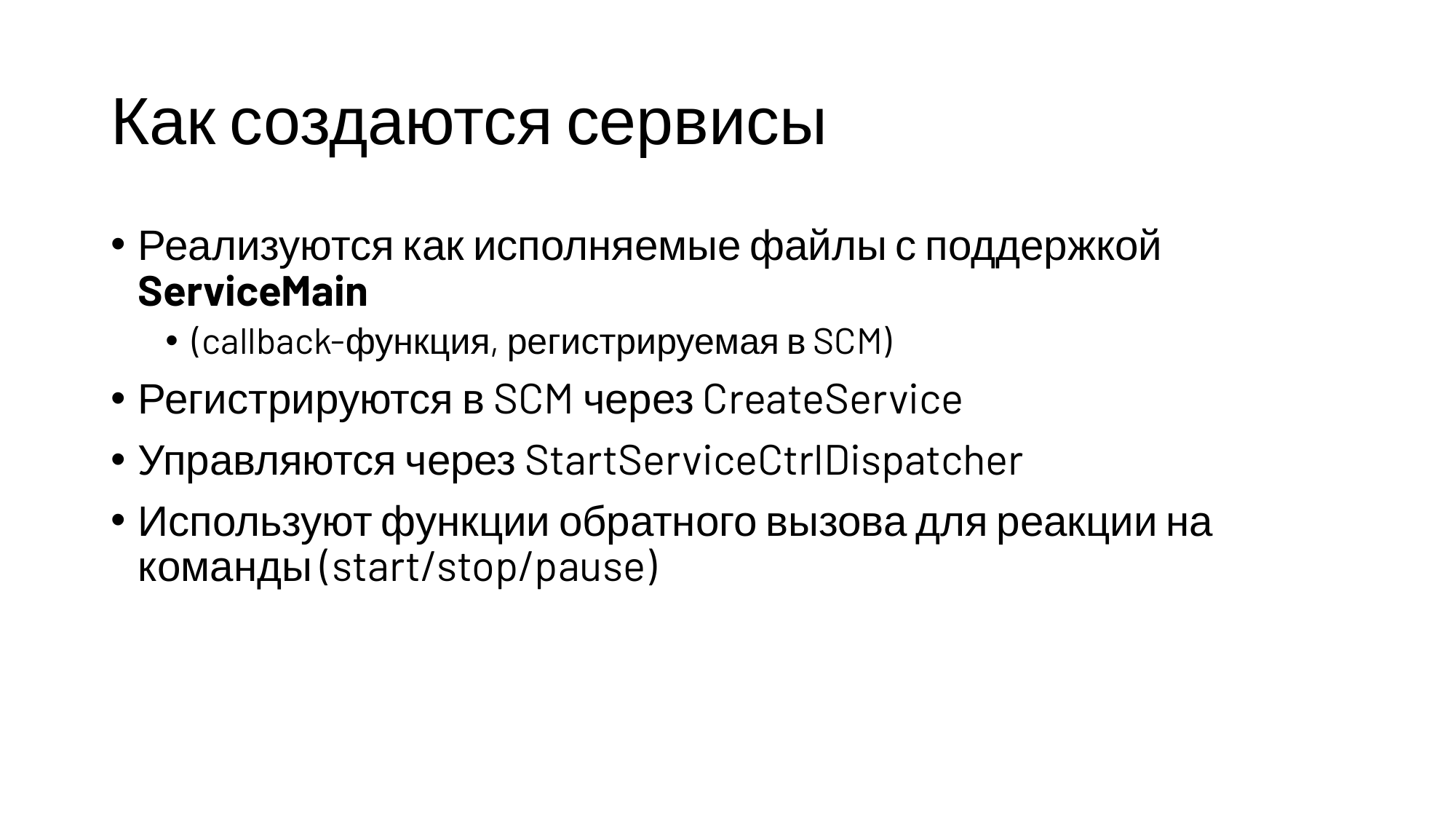

# Как создаются сервисы
Реализуются как исполняемые файлы с поддержкой ServiceMain
(callback-функция, регистрируемая в SCM)
Регистрируются в SCM через CreateService
Управляются через StartServiceCtrlDispatcher
Используют функции обратного вызова для реакции на команды (start/stop/pause)